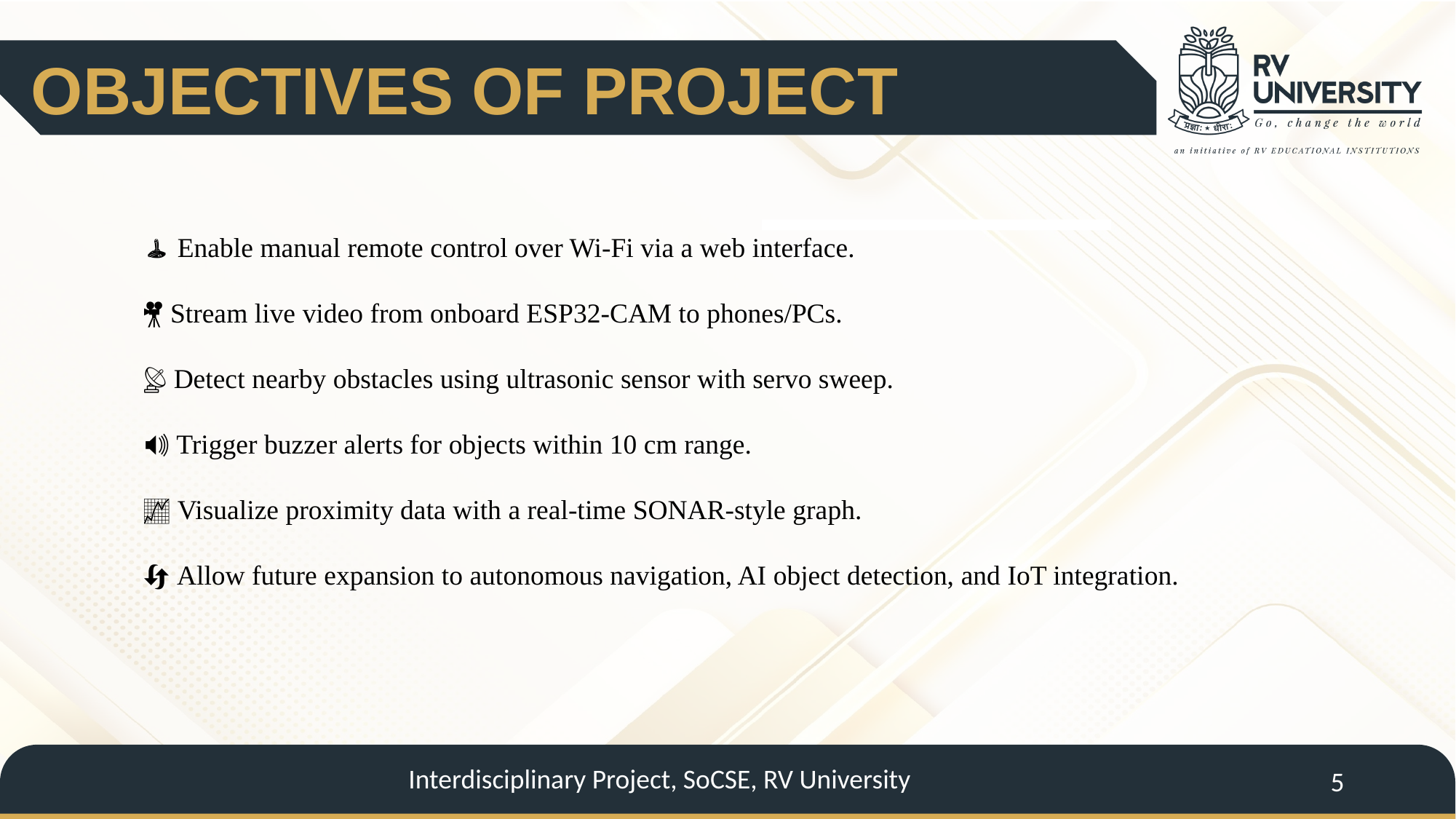

OBJECTIVES OF PROJECT

🕹️ Enable manual remote control over Wi-Fi via a web interface.

🎥 Stream live video from onboard ESP32-CAM to phones/PCs.

📡 Detect nearby obstacles using ultrasonic sensor with servo sweep.

🔊 Trigger buzzer alerts for objects within 10 cm range.

📈 Visualize proximity data with a real-time SONAR-style graph.

🔄 Allow future expansion to autonomous navigation, AI object detection, and IoT integration.
Interdisciplinary Project, SoCSE, RV University
5